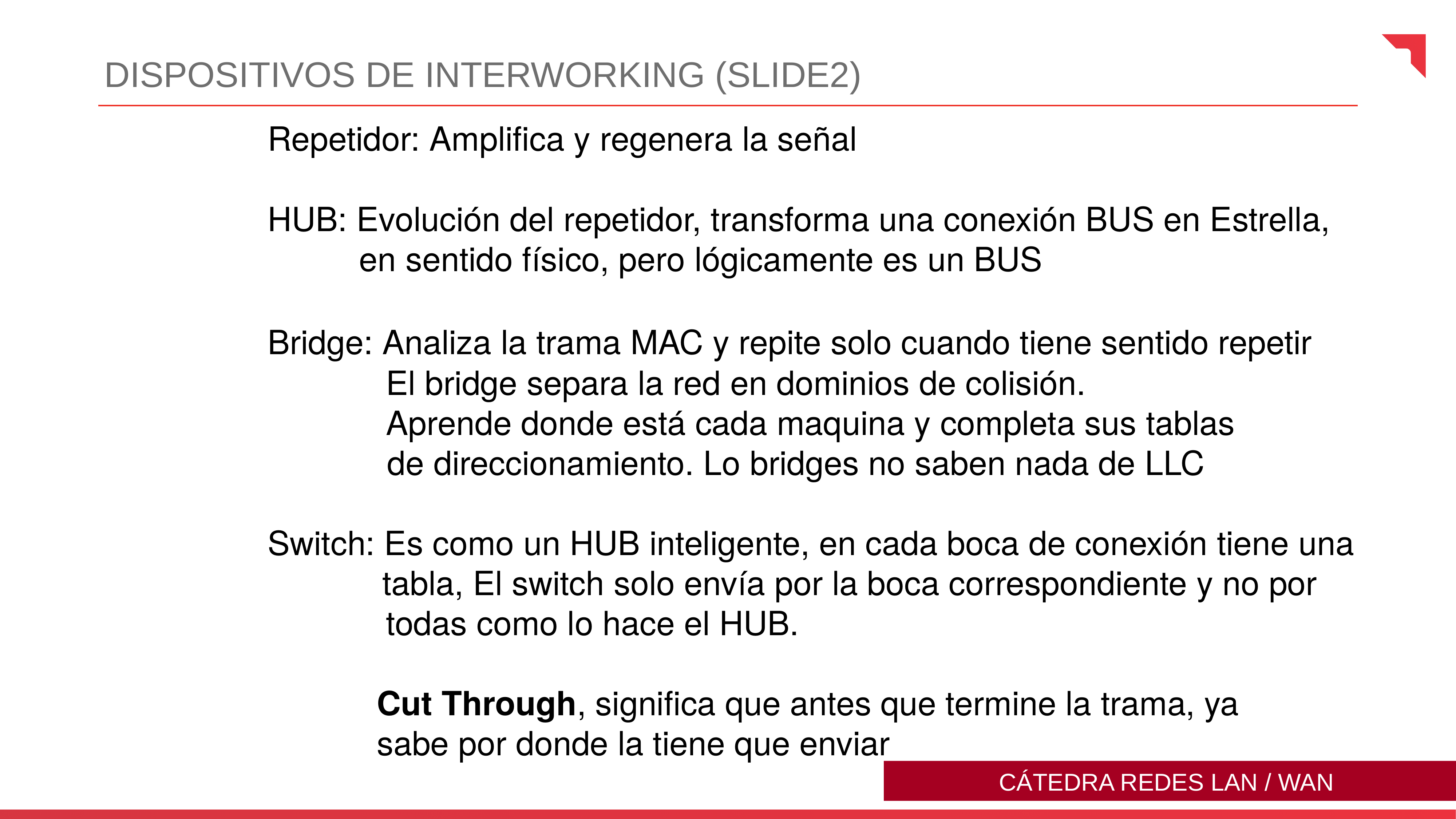

Dispositivos de interworking (slide2)

			Repetidor: Amplifica y regenera la señal

			HUB: Evolución del repetidor, transforma una conexión BUS en Estrella, 					    en sentido físico, pero lógicamente es un BUS

			Bridge: Analiza la trama MAC y repite solo cuando tiene sentido repetir
					 El bridge separa la red en dominios de colisión.
					 Aprende donde está cada maquina y completa sus tablas
				       de direccionamiento. Lo bridges no saben nada de LLC

			Switch: Es como un HUB inteligente, en cada boca de conexión tiene una
                              tabla, El switch solo envía por la boca correspondiente y no por
					 todas como lo hace el HUB.

					Cut Through, significa que antes que termine la trama, ya
					sabe por donde la tiene que enviar